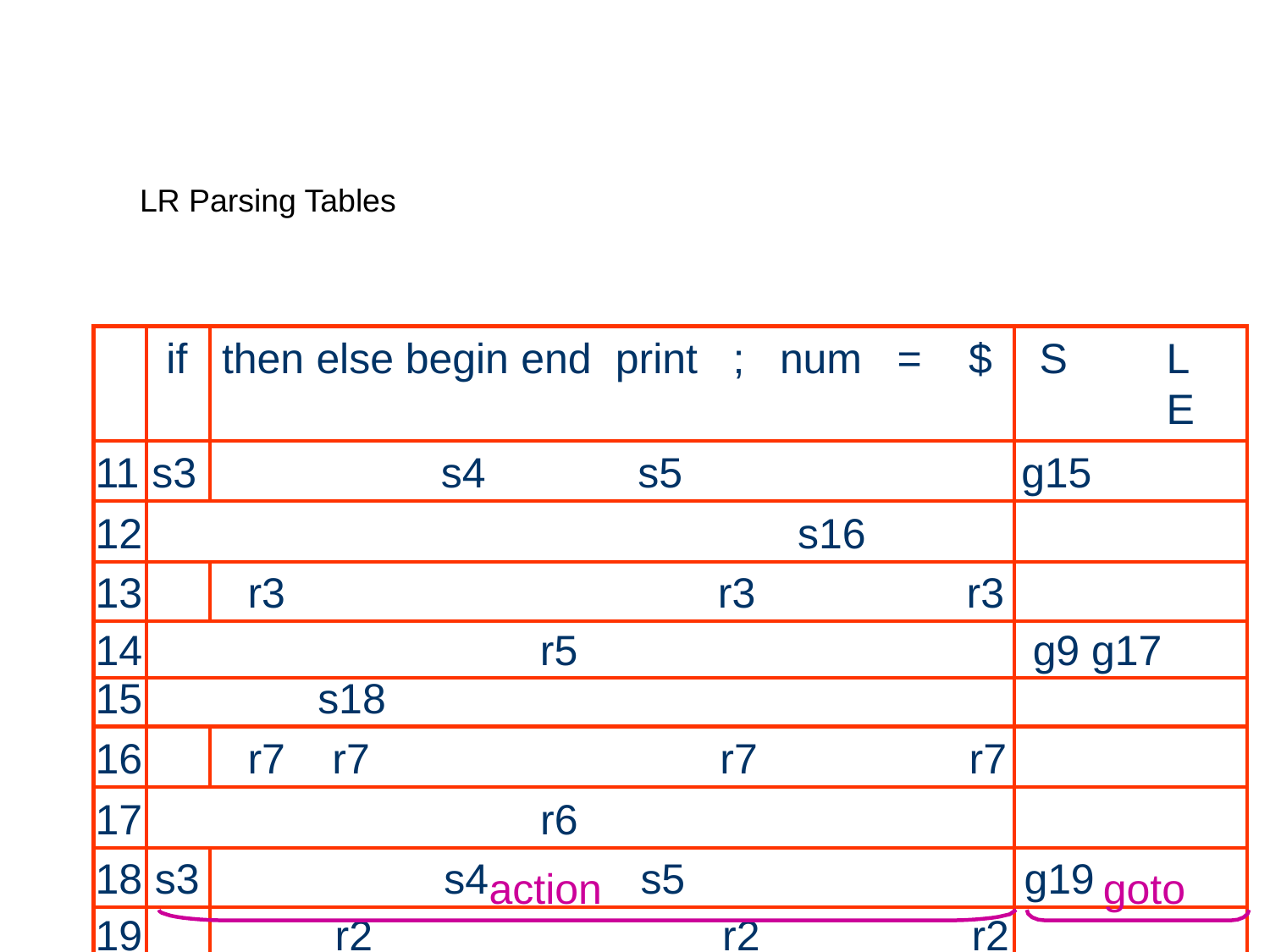

# LR Parsing Tables
|  | if | then | else | begin | end | print | ; | num | = | $ | S L E |
| --- | --- | --- | --- | --- | --- | --- | --- | --- | --- | --- | --- |
| 11 | s3 |  |  | s4 | s5 |  |  |  |  |  | g15 |
| 12 | s16 |  |  |  |  |  |  |  |  |  |  |
| 13 |  | r3 |  |  |  |  | r3 | r3 |  |  |  |
| 14 | r5 |  |  |  |  |  |  |  |  |  | g9 g17 |
| 15 | s18 |  |  |  |  |  |  |  |  |  |  |
| 16 |  | r7 | r7 |  |  |  | r7 | r7 |  |  |  |
| 17 | r6 |  |  |  |  |  |  |  |  |  |  |
| 18 | s3 |  |  | s4 | s5 |  |  |  |  |  | g19 |
| 19 |  |  | r2 |  |  |  | r2 | r2 |  |  |  |
action
goto